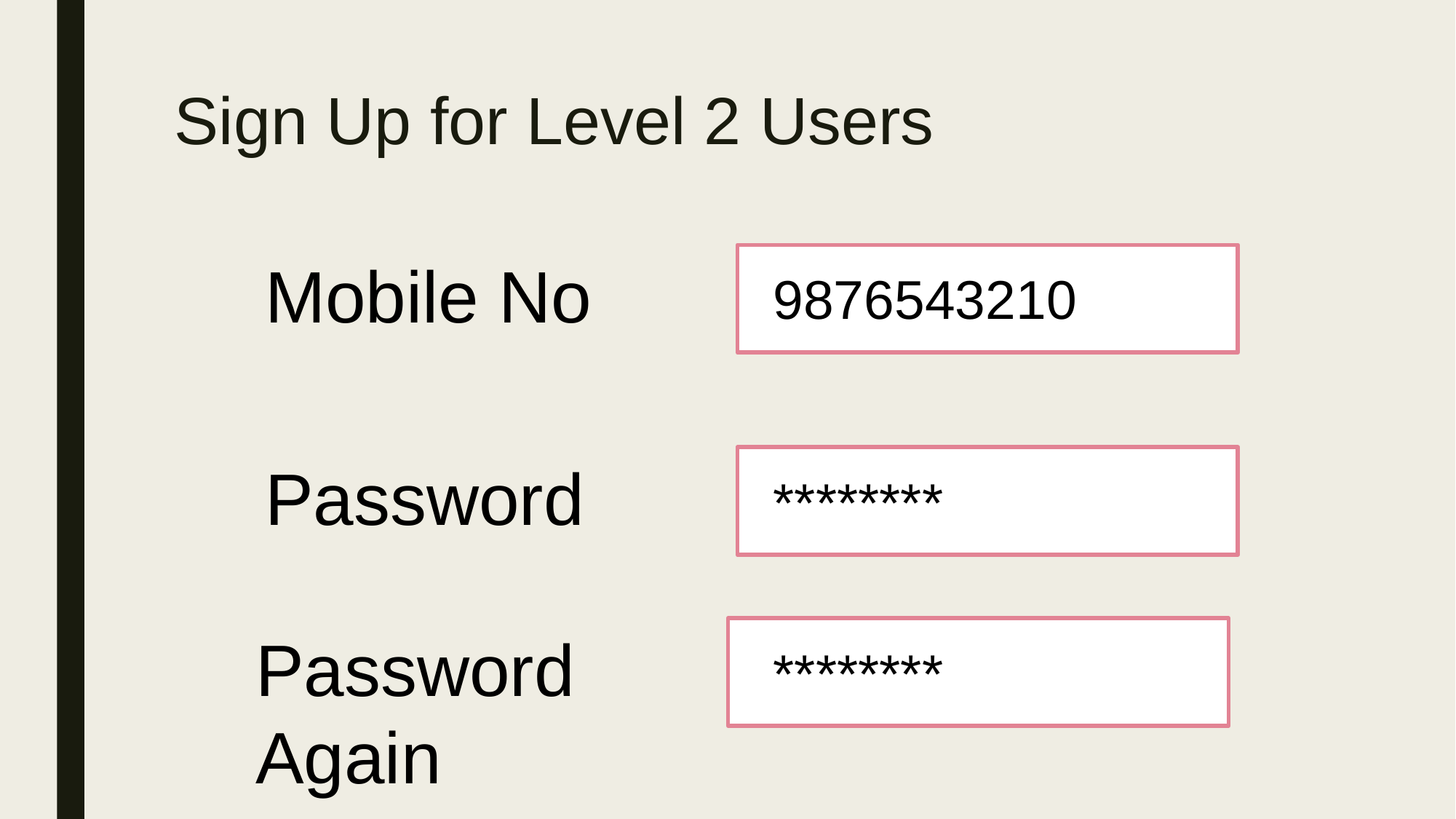

Sign Up for Level 2 Users
Mobile No

9876543210
Password

********
Password Again

********